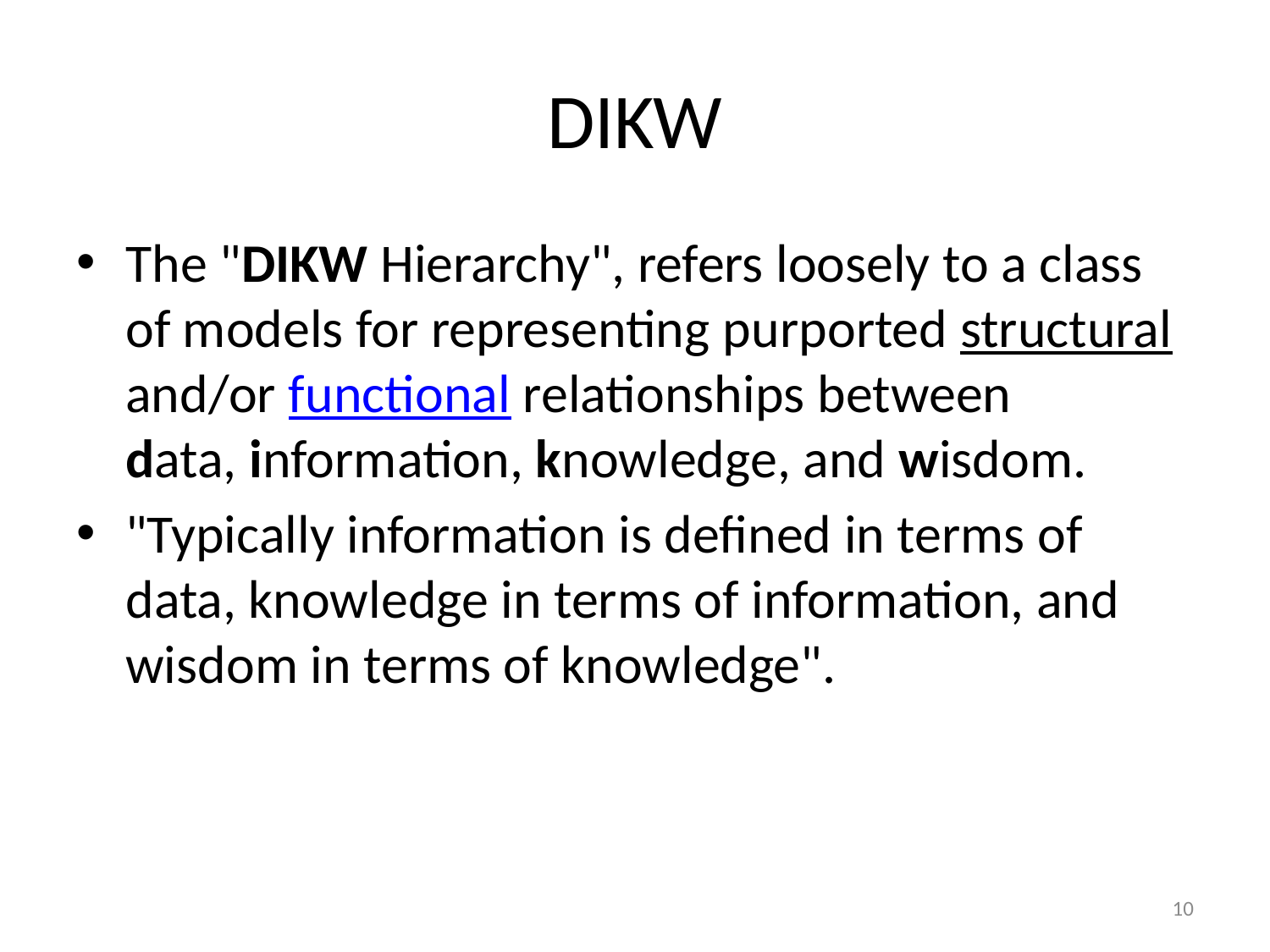

# DIKW
The "DIKW Hierarchy", refers loosely to a class of models for representing purported structural 
and/or functional relationships between 
data, information, knowledge, and wisdom.
"Typically information is defined in terms of data, knowledge in terms of information, and wisdom in terms of knowledge".

10